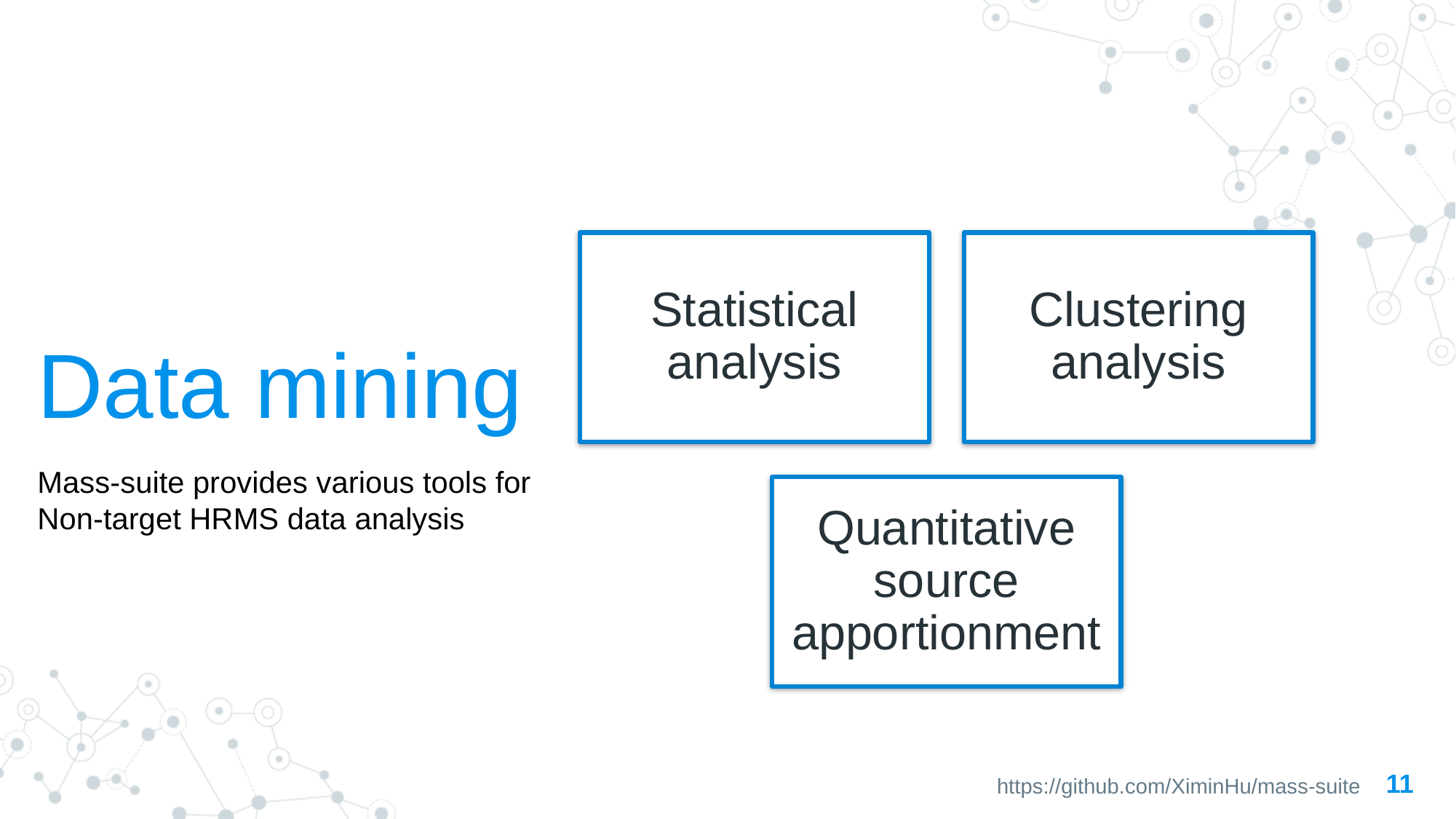

# Data mining
Statistical analysis
Clustering analysis
Quantitative source apportionment
Mass-suite provides various tools for Non-target HRMS data analysis
11
https://github.com/XiminHu/mass-suite